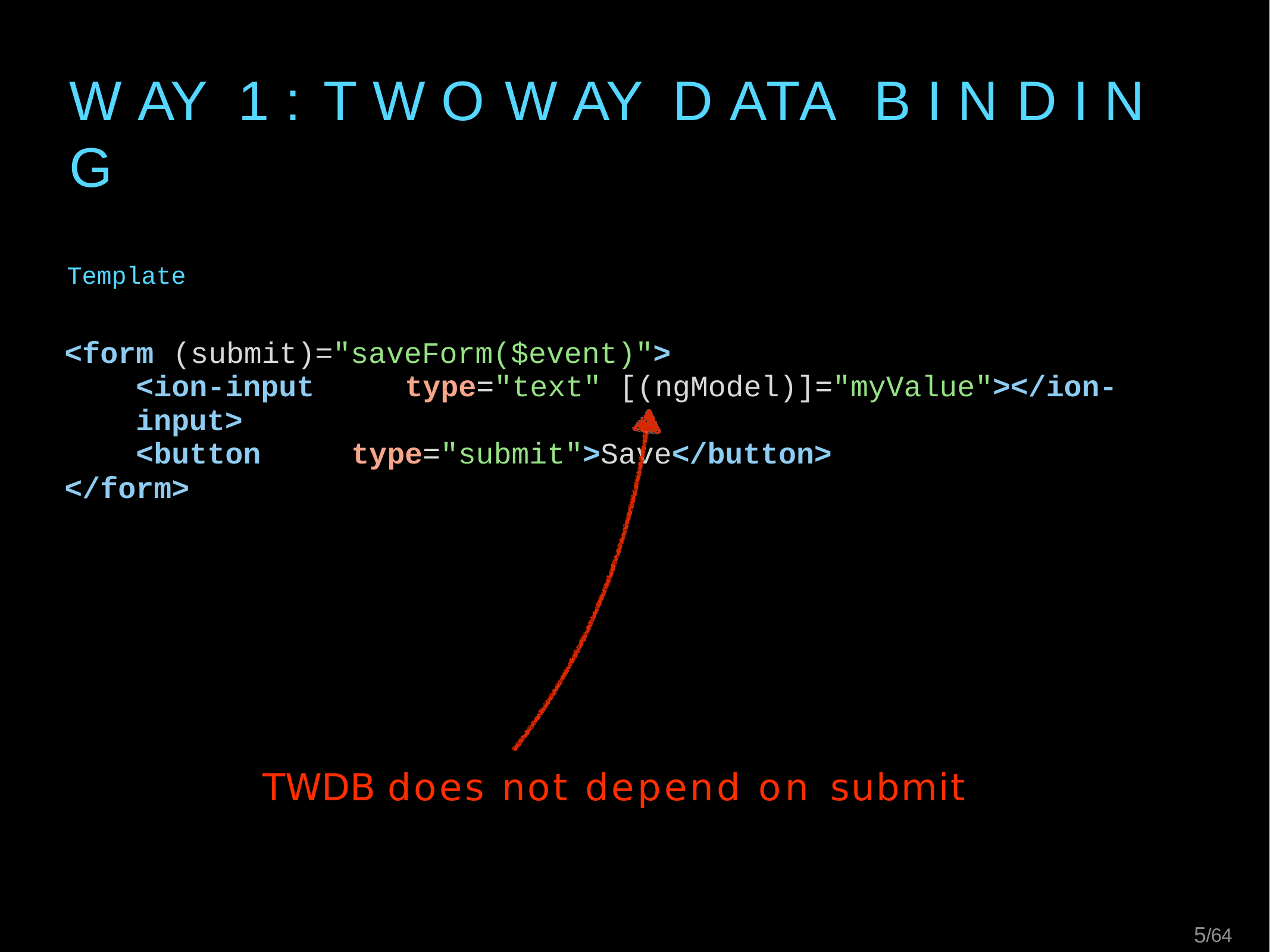

# W AY	1 :	T W O	W AY	D ATA	B I N D I N G
Template

<form	(submit)="saveForm($event)">
<ion-input	type="text"	[(ngModel)]="myValue"></ion-input>
<button	type="submit">Save</button>
</form>

TWDB does not depend on submit
5/64